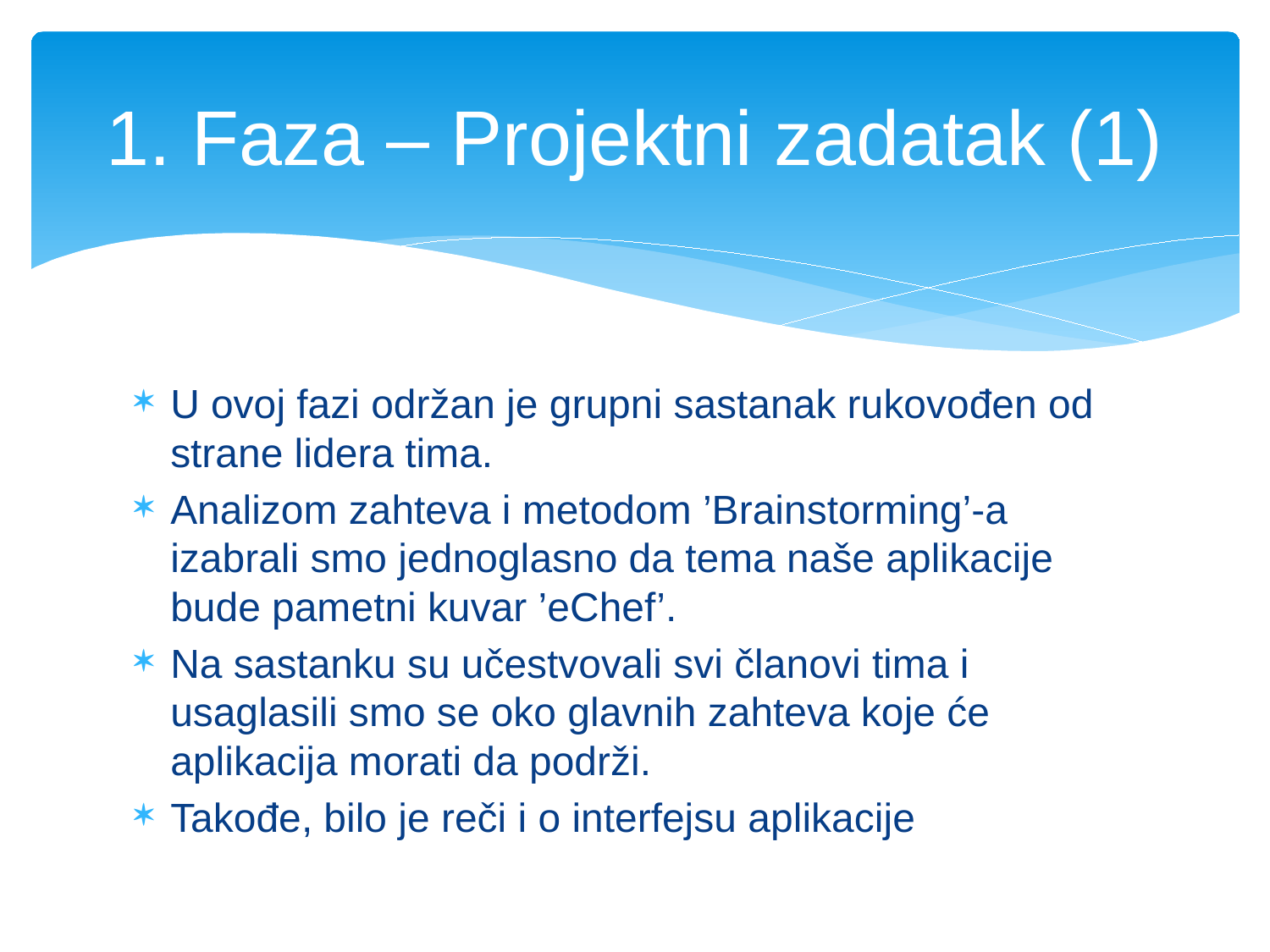

# 1. Faza – Projektni zadatak (1)
U ovoj fazi održan je grupni sastanak rukovođen od strane lidera tima.
Analizom zahteva i metodom ’Brainstorming’-a izabrali smo jednoglasno da tema naše aplikacije bude pametni kuvar ’eChef’.
Na sastanku su učestvovali svi članovi tima i usaglasili smo se oko glavnih zahteva koje će aplikacija morati da podrži.
Takođe, bilo je reči i o interfejsu aplikacije